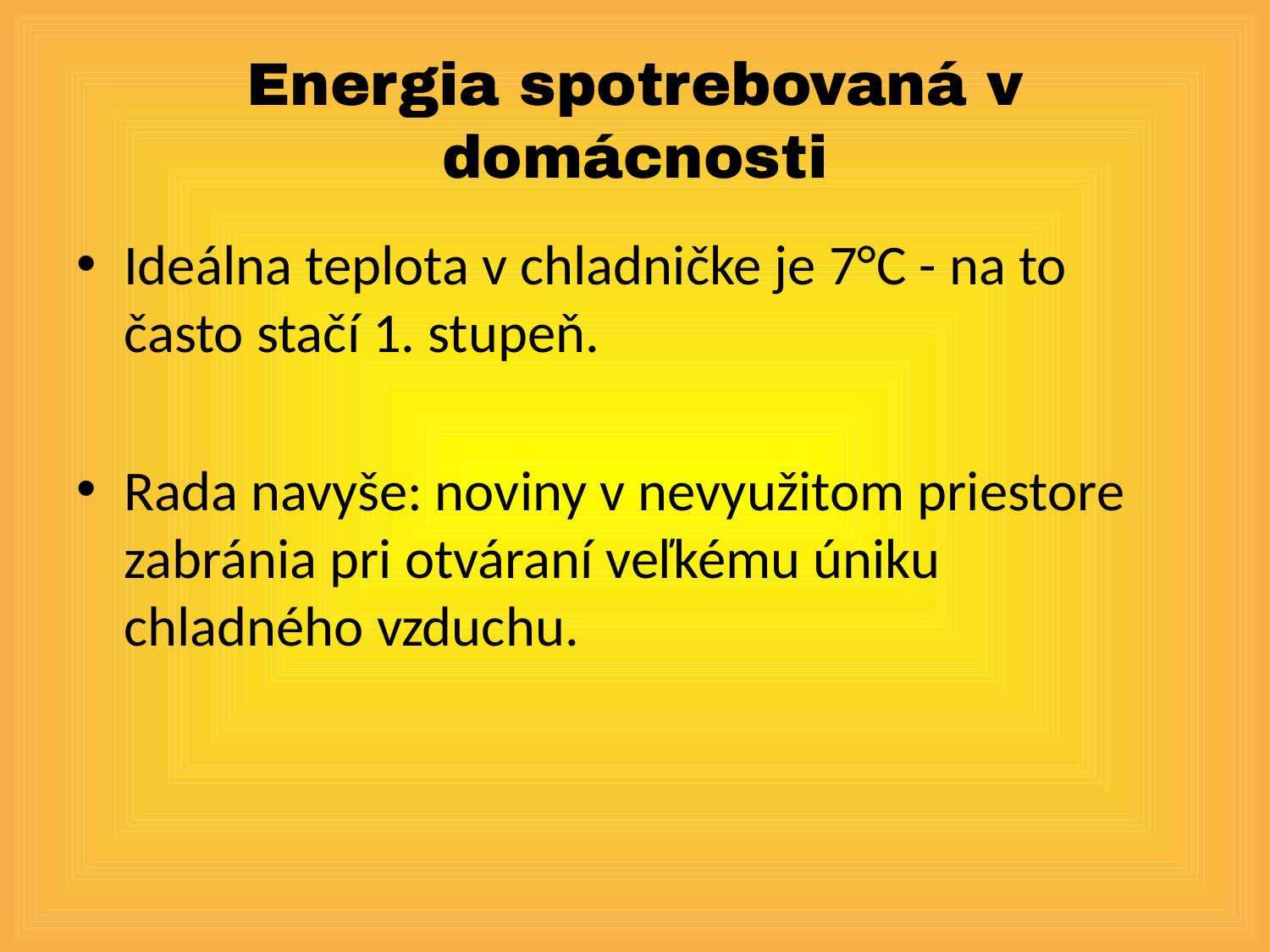

# Energia spotrebovaná v domácnosti
Ideálna teplota v chladničke je 7°C - na to často stačí 1. stupeň.

Rada navyše: noviny v nevyužitom priestore zabránia pri otváraní veľkému úniku chladného vzduchu.